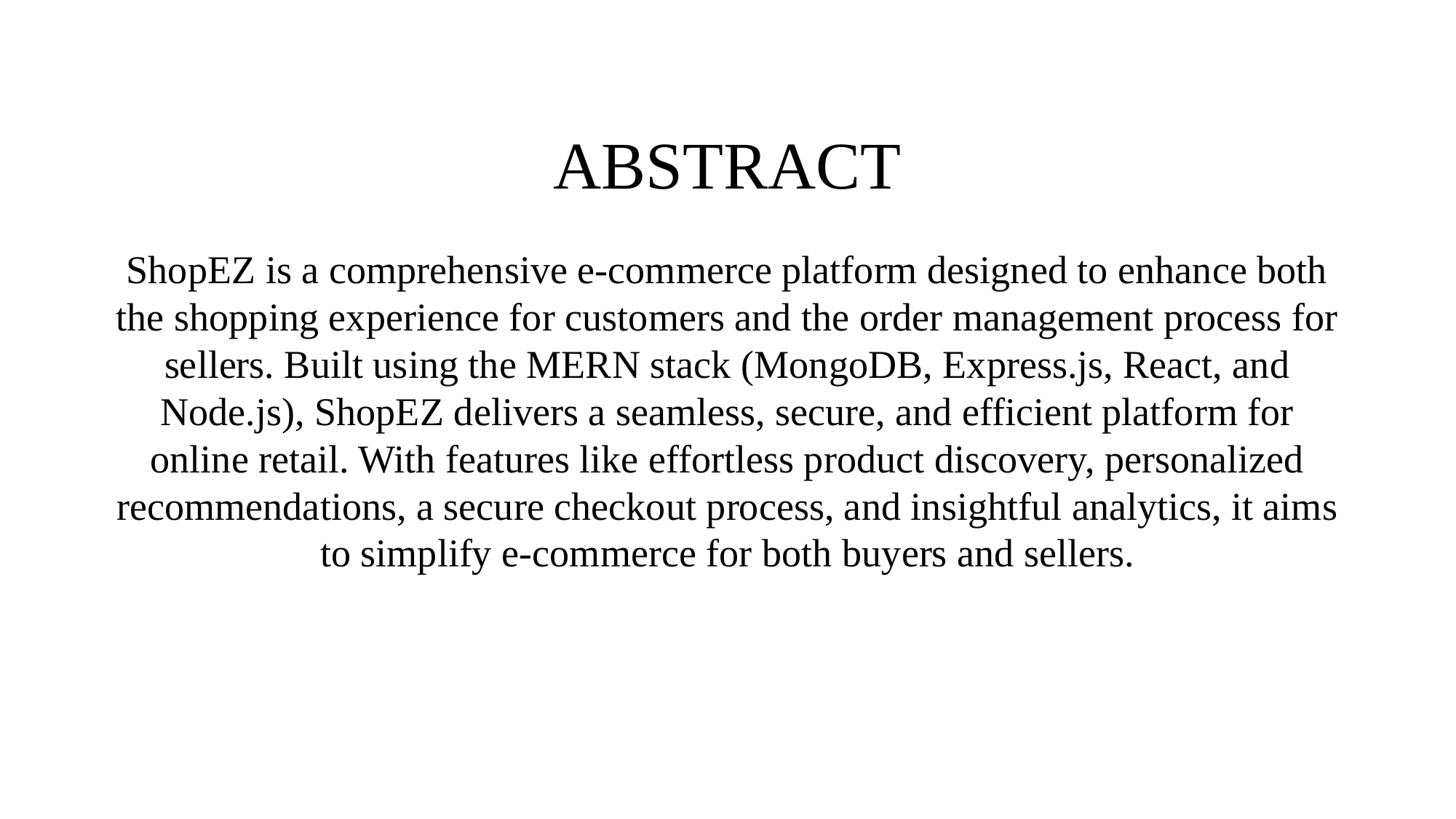

ABSTRACT
ShopEZ is a comprehensive e-commerce platform designed to enhance both the shopping experience for customers and the order management process for sellers. Built using the MERN stack (MongoDB, Express.js, React, and Node.js), ShopEZ delivers a seamless, secure, and efficient platform for online retail. With features like effortless product discovery, personalized recommendations, a secure checkout process, and insightful analytics, it aims to simplify e-commerce for both buyers and sellers.